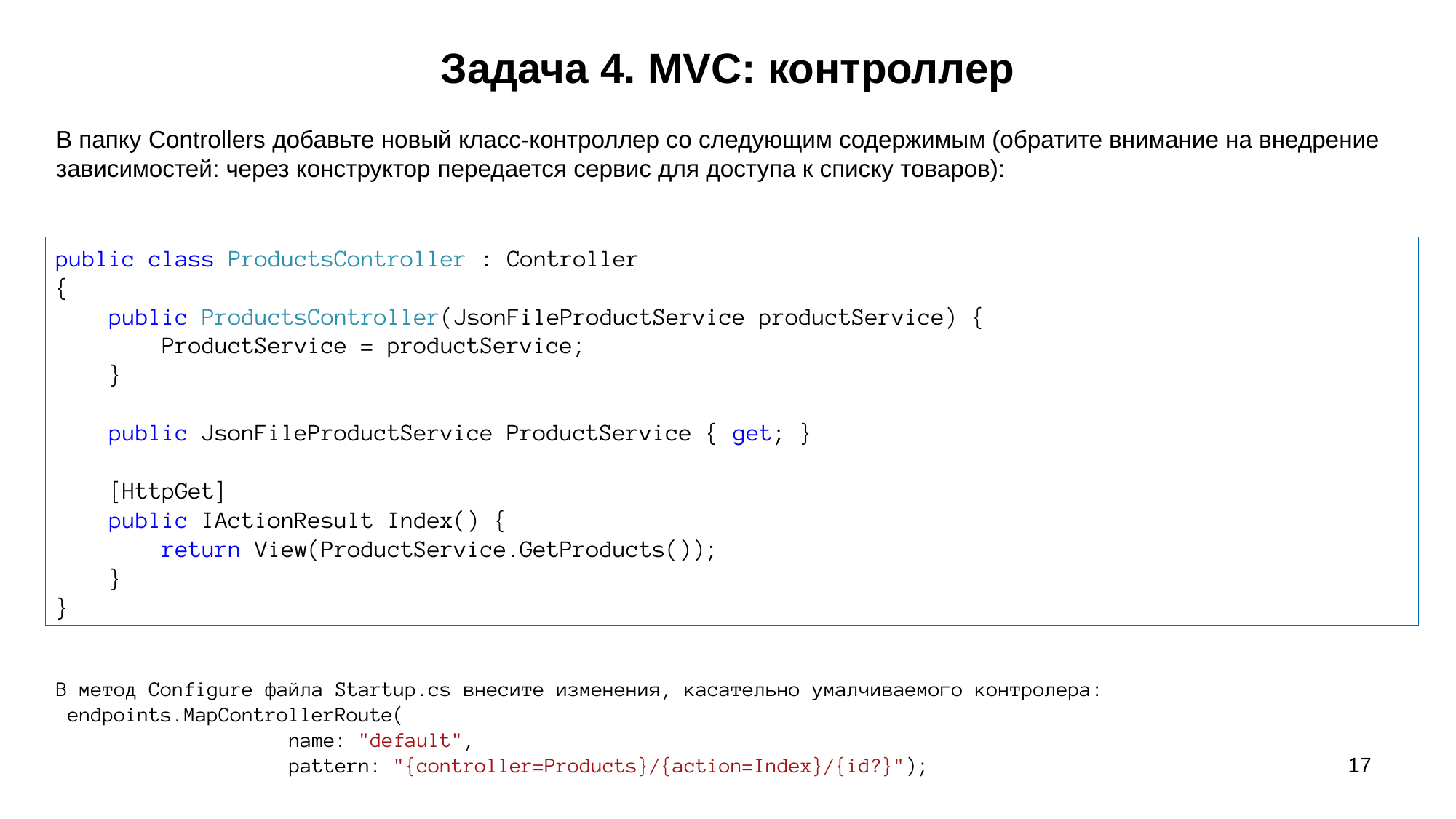

# Задача 4. MVC: контроллер
В папку Controllers добавьте новый класс-контроллер со следующим содержимым (обратите внимание на внедрение зависимостей: через конструктор передается сервис для доступа к списку товаров):
public class ProductsController : Controller
{
    public ProductsController(JsonFileProductService productService) {
        ProductService = productService;
    }

    public JsonFileProductService ProductService { get; }

    [HttpGet]
    public IActionResult Index() {
        return View(ProductService.GetProducts());
    }
}
В метод Configure файла Startup.cs внесите изменения, касательно умалчиваемого контролера:
 endpoints.MapControllerRoute(
                    name: "default",
                    pattern: "{controller=Products}/{action=Index}/{id?}");
17